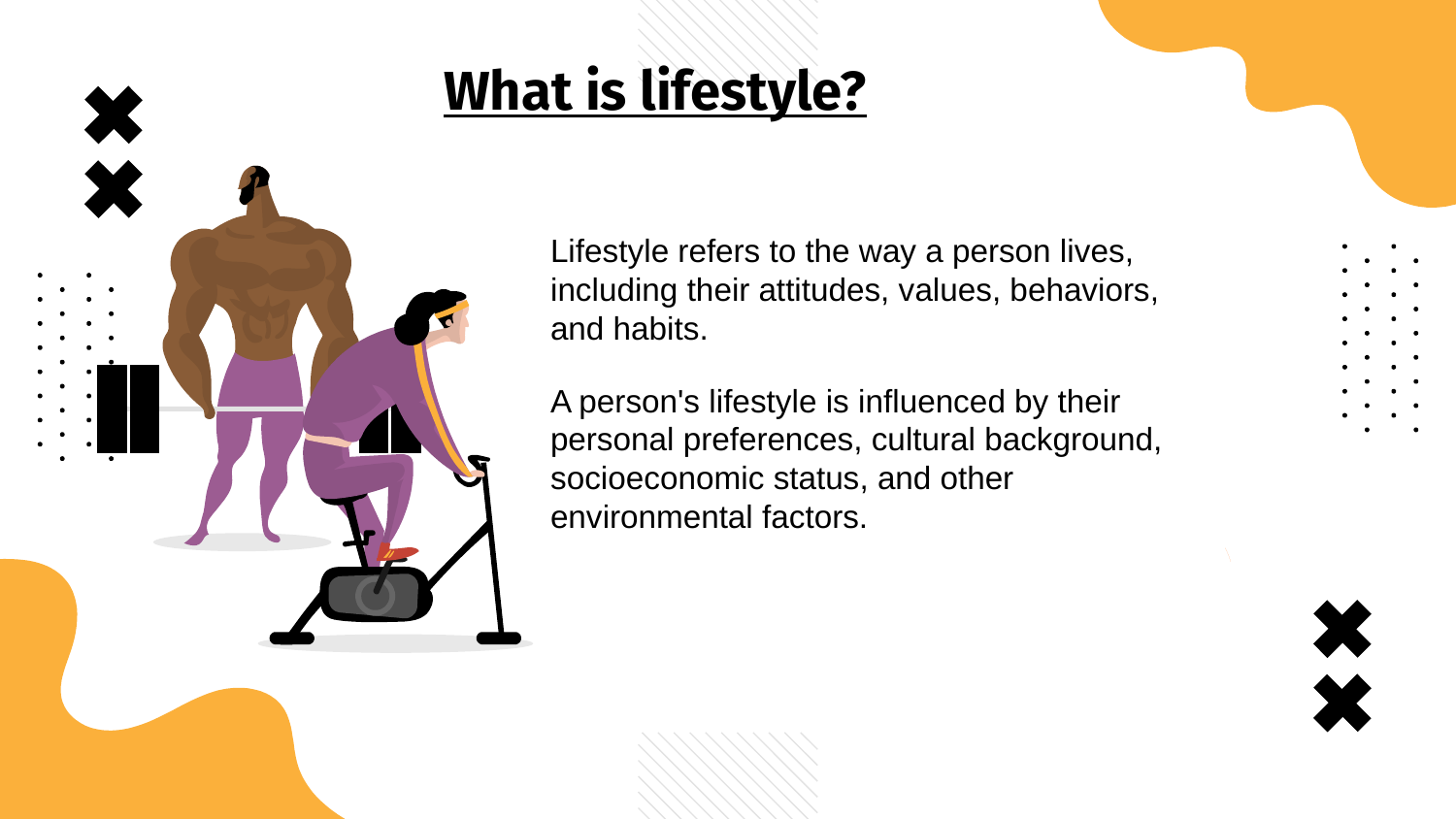

What is lifestyle?

Lifestyle refers to the way a person lives, including their attitudes, values, behaviors, and habits.

A person's lifestyle is influenced by their personal preferences, cultural background, socioeconomic status, and other environmental factors.